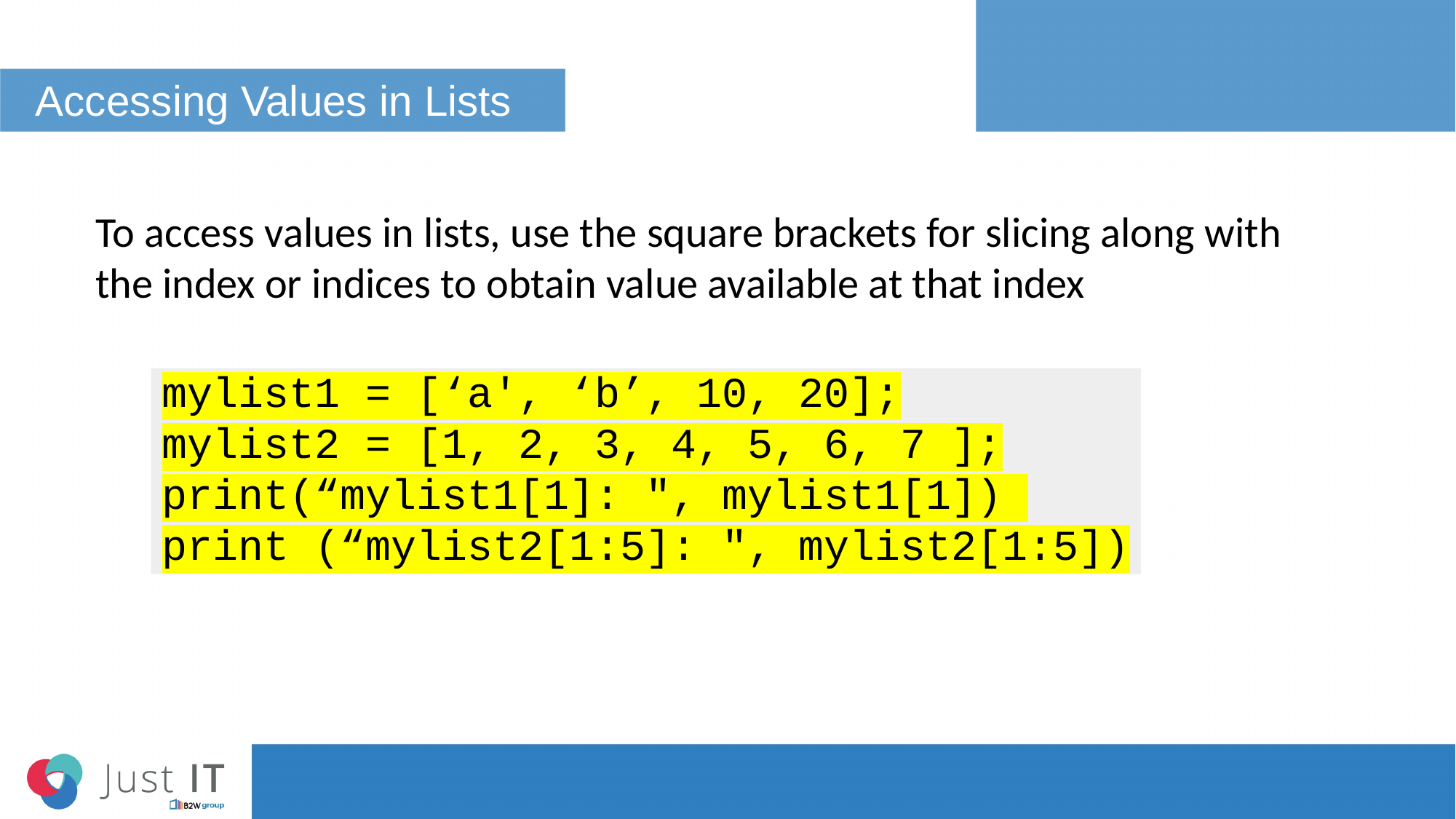

# Accessing Values in Lists
To access values in lists, use the square brackets for slicing along with the index or indices to obtain value available at that index
mylist1 = [‘a', ‘b’, 10, 20];
mylist2 = [1, 2, 3, 4, 5, 6, 7 ];
print(“mylist1[1]: ", mylist1[1])
print (“mylist2[1:5]: ", mylist2[1:5])